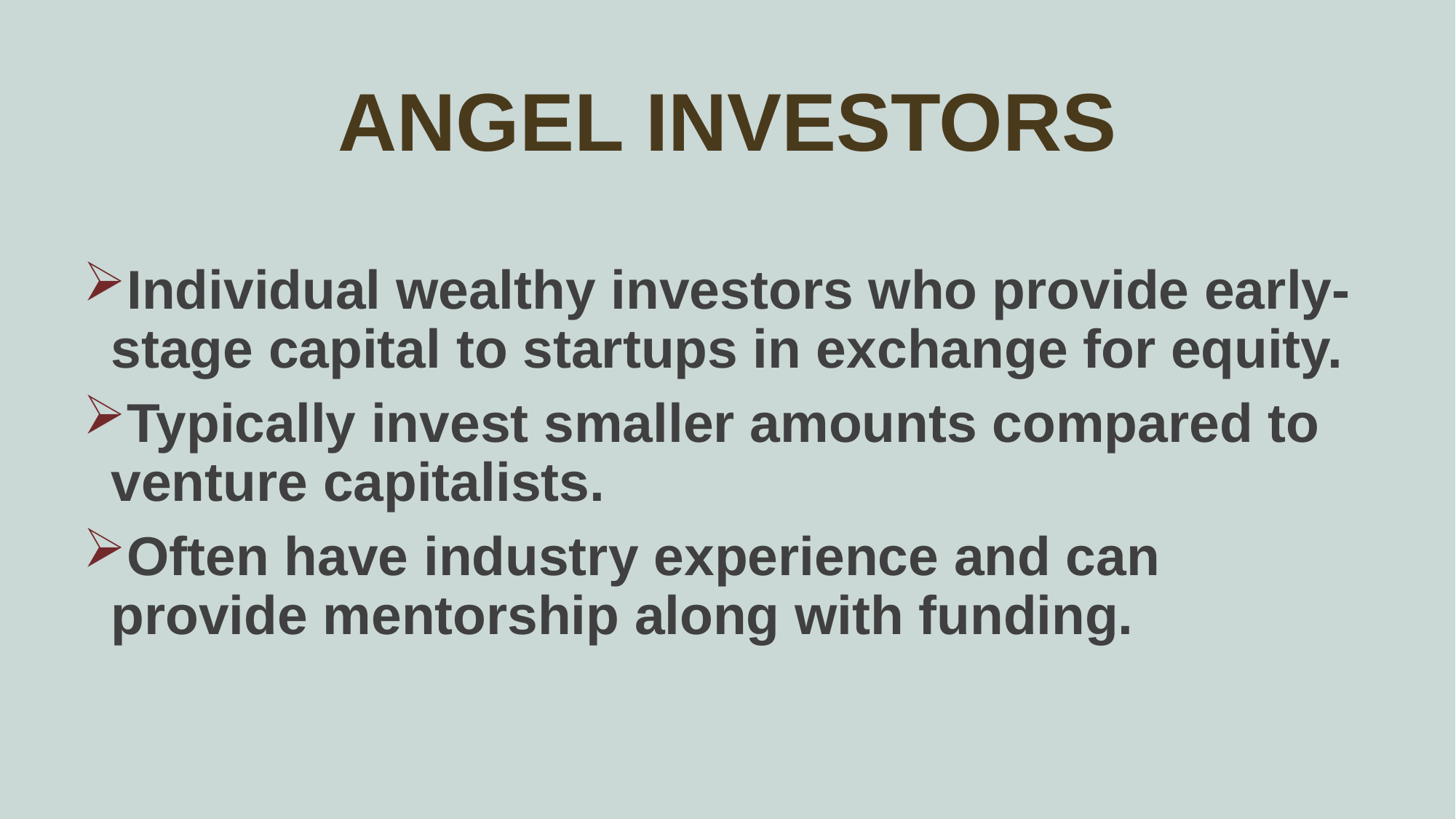

# ANGEL INVESTORS
Individual wealthy investors who provide early-stage capital to startups in exchange for equity.
Typically invest smaller amounts compared to venture capitalists.
Often have industry experience and can provide mentorship along with funding.